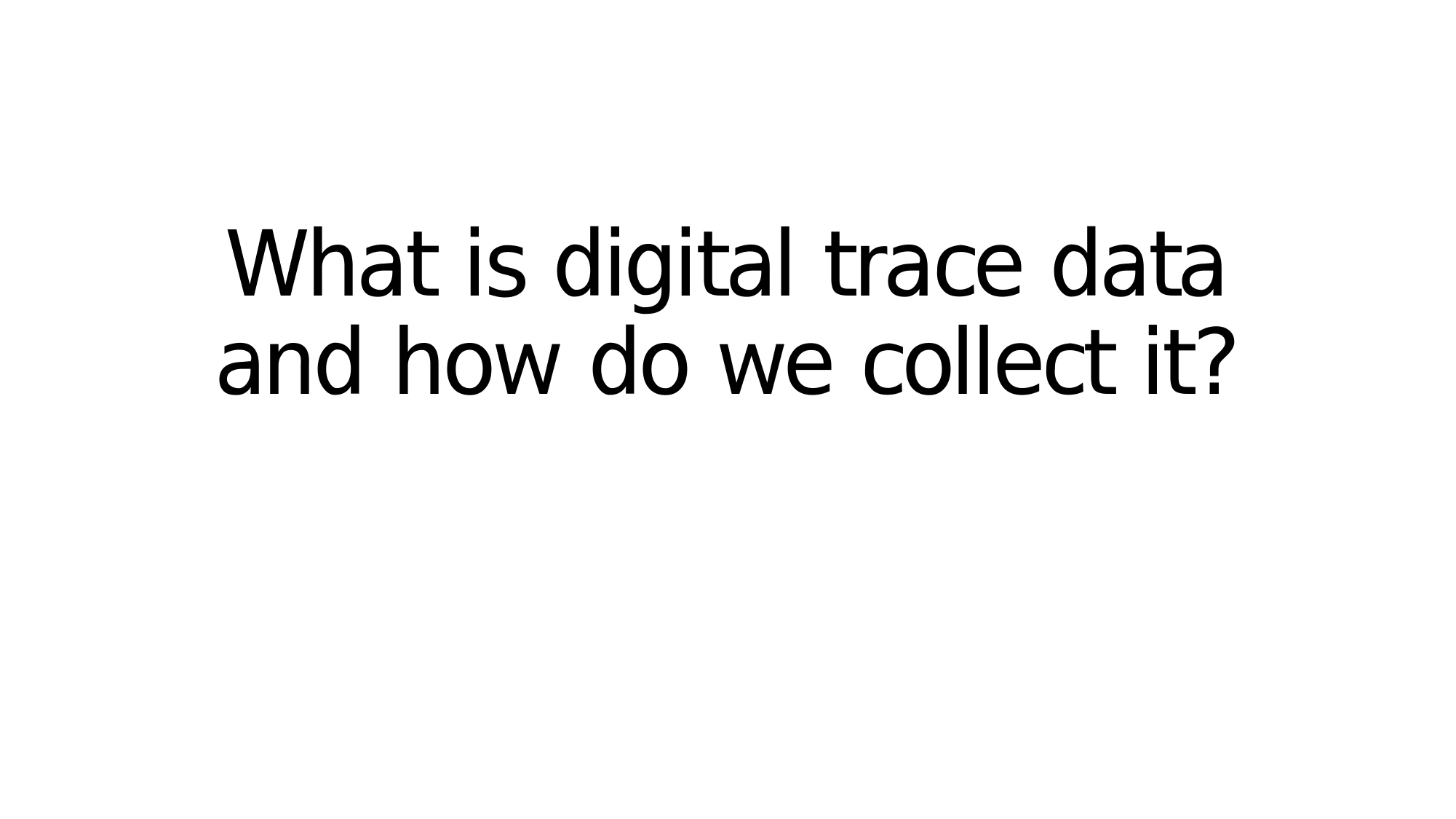

# What is digital trace data and how do we collect it?